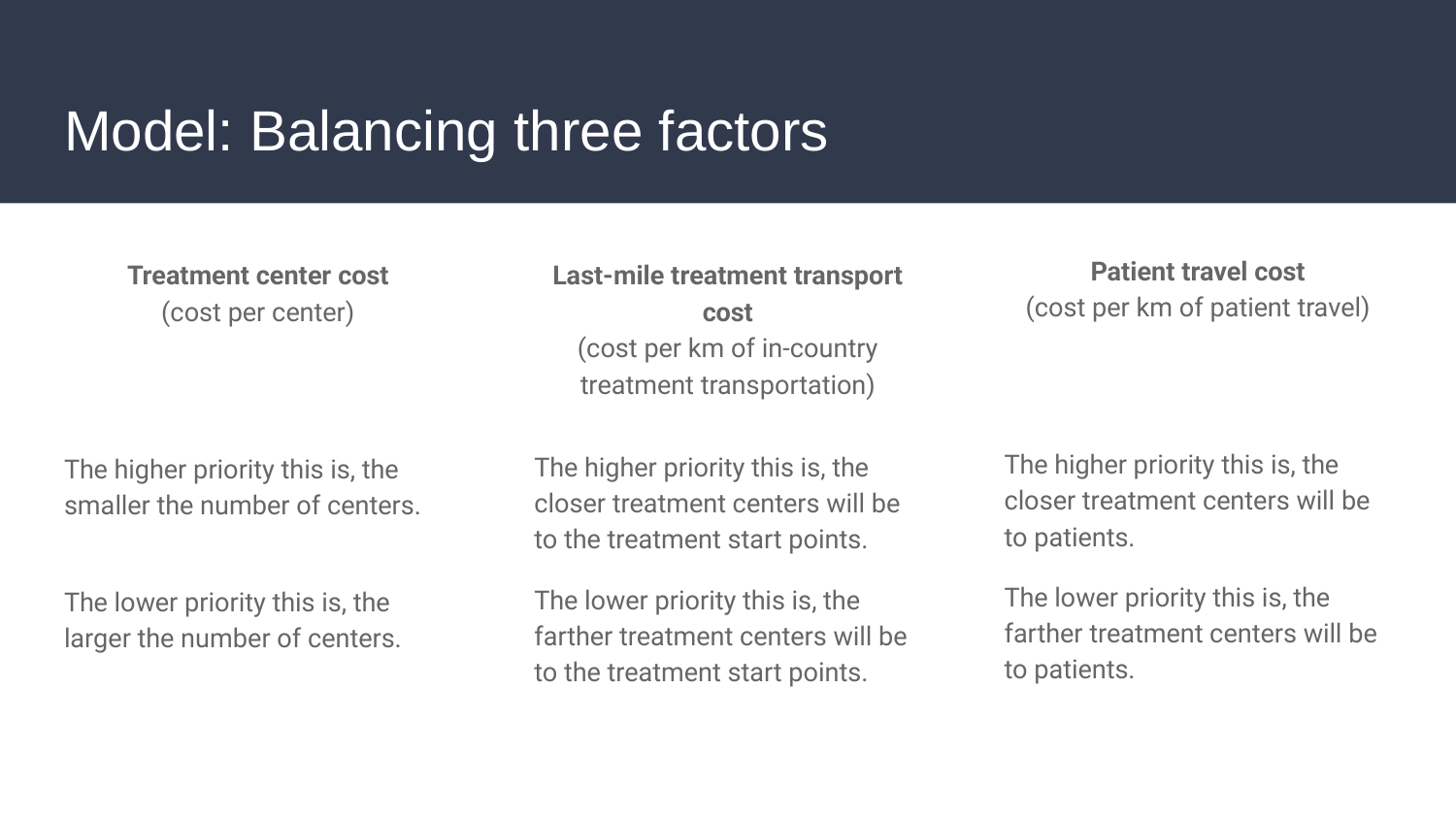

# Model: Balancing three factors
Treatment center cost
(cost per center)

The higher priority this is, the smaller the number of centers.

The lower priority this is, the larger the number of centers.
Last-mile treatment transport cost
(cost per km of in-country treatment transportation)

The higher priority this is, the closer treatment centers will be to the treatment start points.
The lower priority this is, the farther treatment centers will be to the treatment start points.
Patient travel cost
(cost per km of patient travel)

The higher priority this is, the closer treatment centers will be to patients.
The lower priority this is, the farther treatment centers will be to patients.